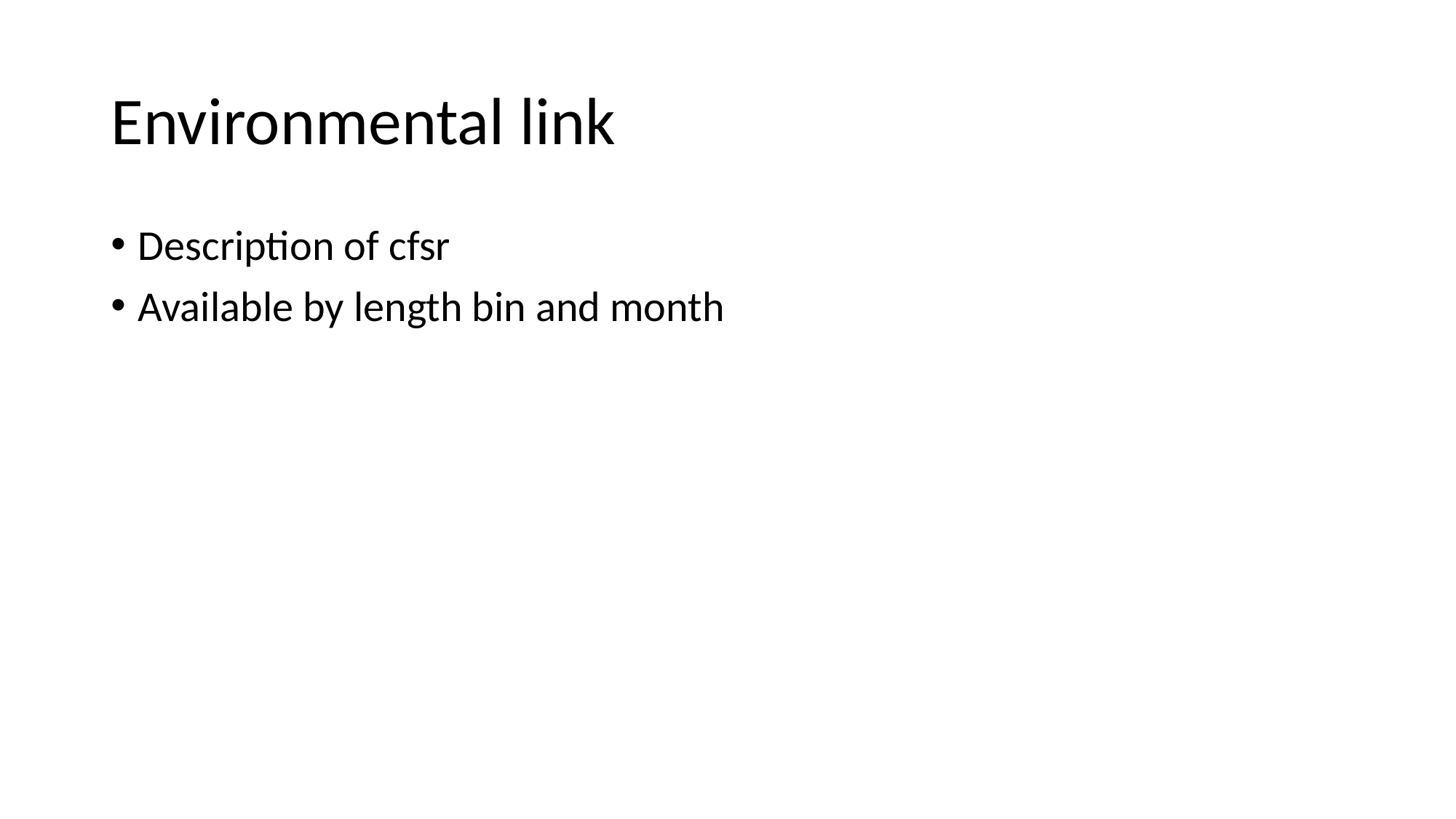

# Environmental link
Description of cfsr
Available by length bin and month